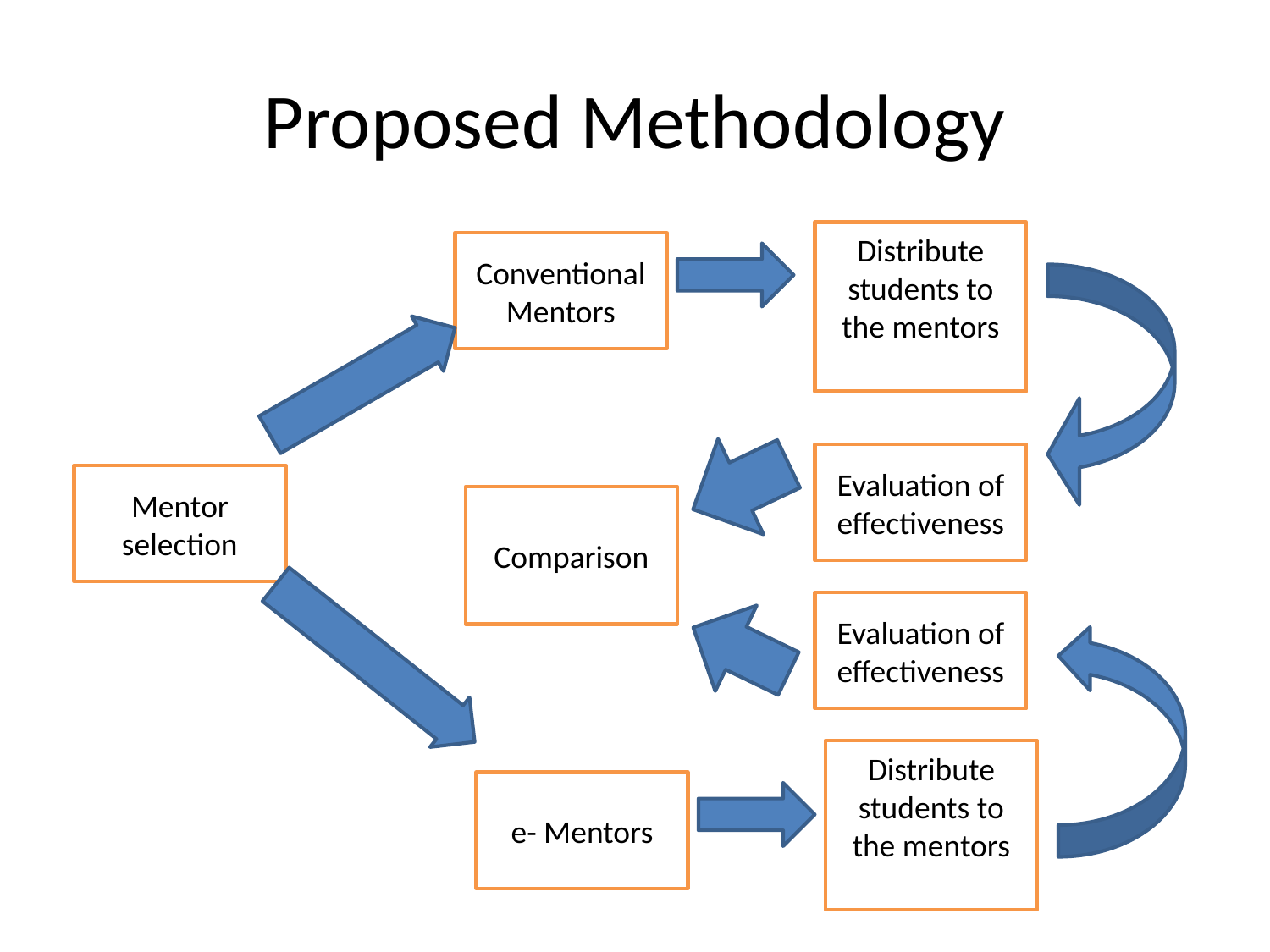

# Proposed Methodology
Distribute students to the mentors

Conventional Mentors

Evaluation of effectiveness
Mentor selection
Comparison
Evaluation of effectiveness

Distribute students to the mentors

e- Mentors